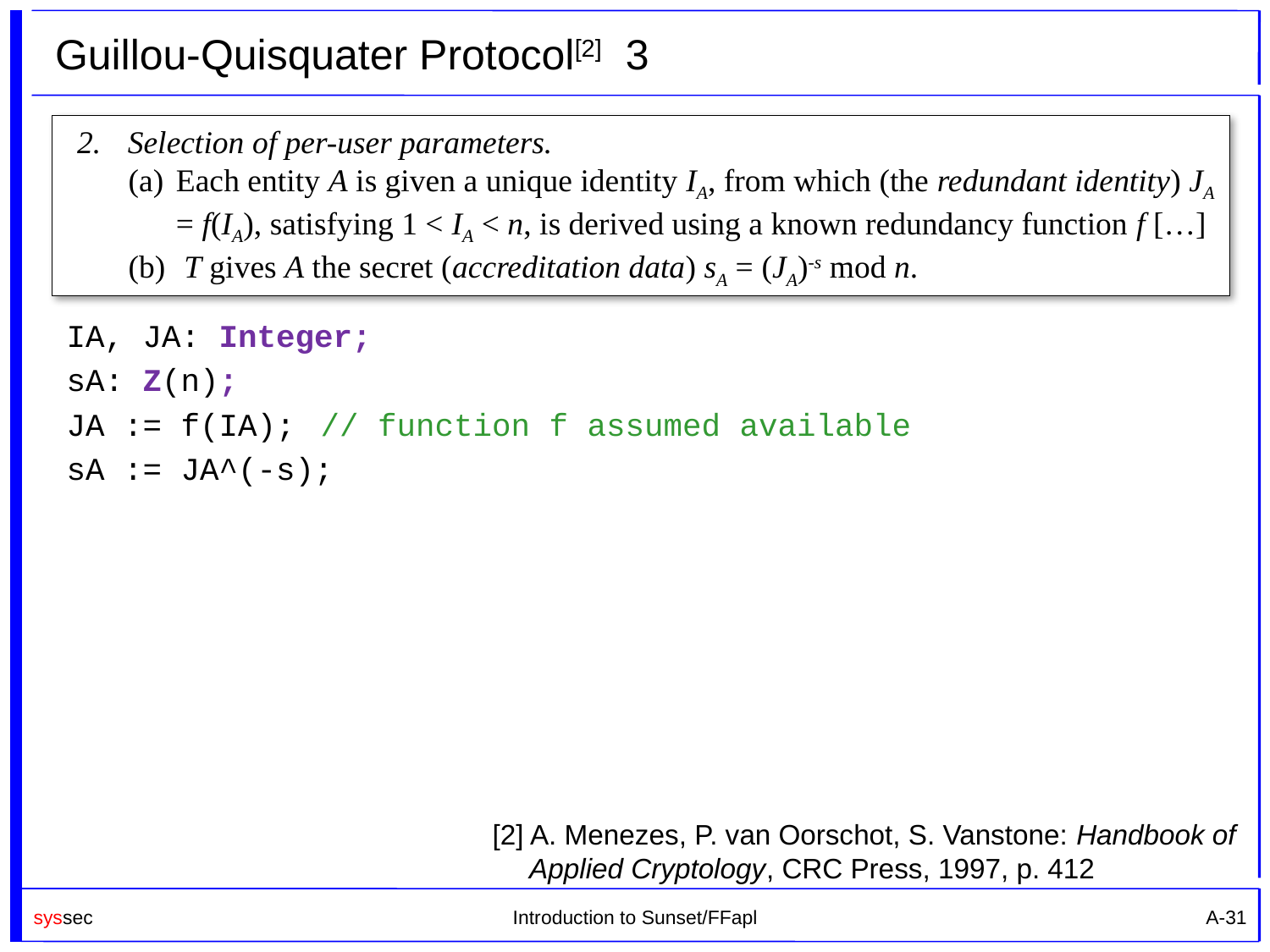

# Guillou-Quisquater Protocol[2]  3
Selection of per-user parameters.
Each entity A is given a unique identity IA, from which (the redundant identity) JA = f(IA), satisfying 1 < IA < n, is derived using a known redundancy function f […]
 T gives A the secret (accreditation data) sA = (JA)-s mod n.

IA, JA: Integer;
sA: Z(n);
JA := f(IA);	// function f assumed available
sA := JA^(-s);
[2] A. Menezes, P. van Oorschot, S. Vanstone: Handbook of Applied Cryptology, CRC Press, 1997, p. 412